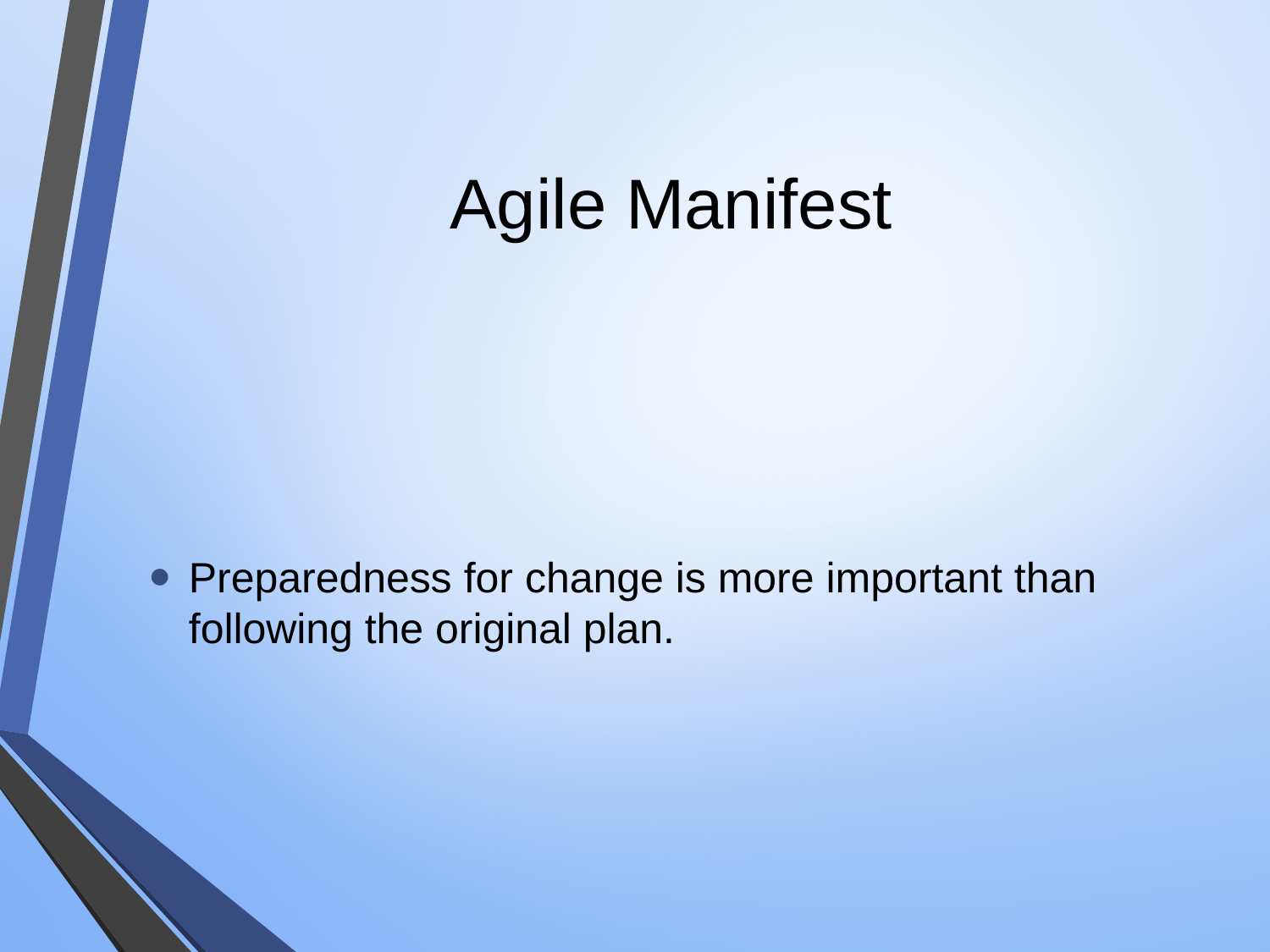

# Agile Manifest
Preparedness for change is more important than following the original plan.